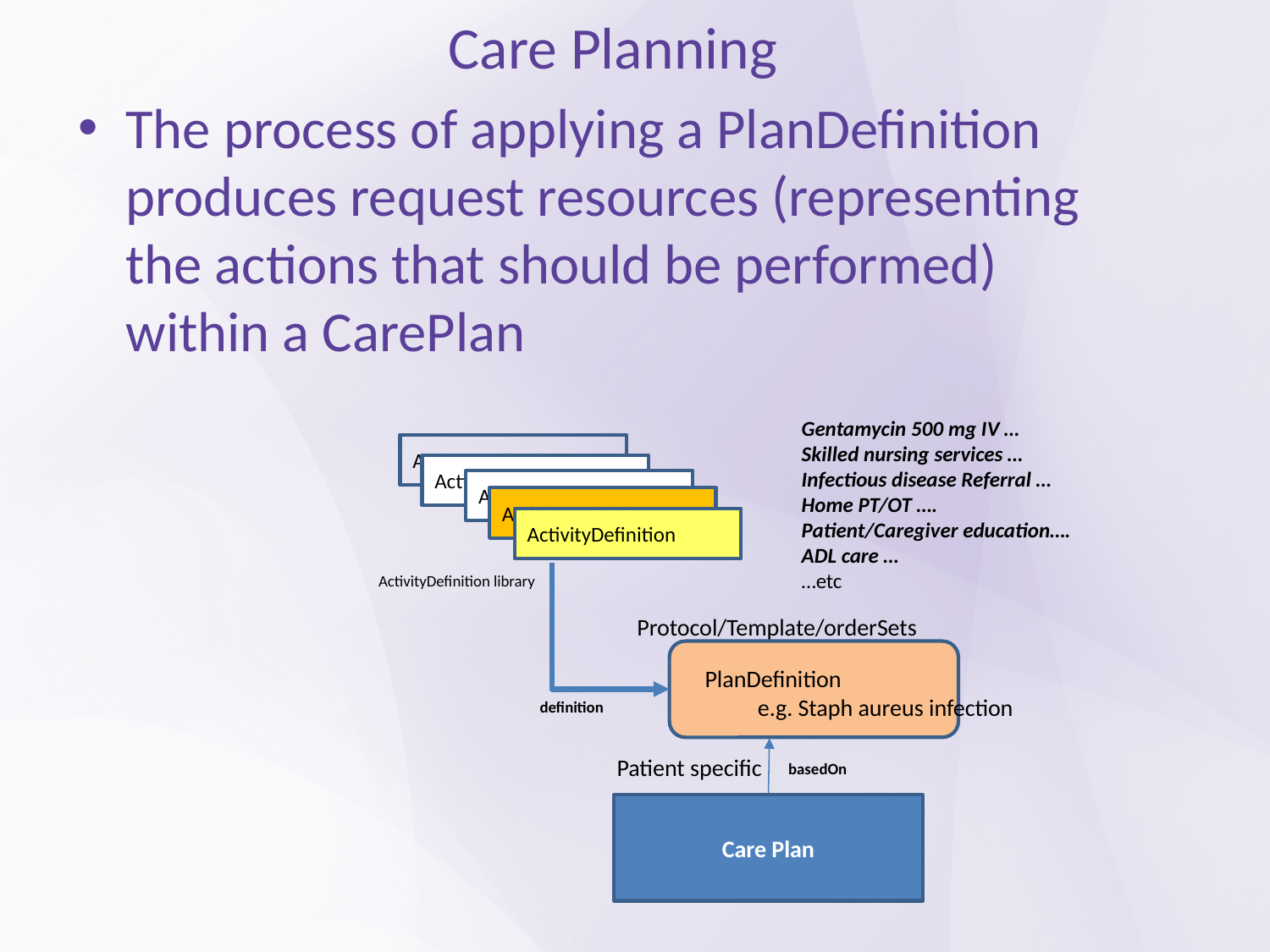

# Care Planning
The process of applying a PlanDefinition produces request resources (representing the actions that should be performed) within a CarePlan

Gentamycin 500 mg IV …
Skilled nursing services …
Infectious disease Referral …
Home PT/OT ….
Patient/Caregiver education….
ADL care …
…etc

ActivityDefinition
ActivityDefinition
ActivityDefinition
ActivityDefinition
ActivityDefinition
ActivityDefinition library
Protocol/Template/orderSets

PlanDefinition
          e.g. Staph aureus infection
definition
Patient specific
basedOn
Care Plan